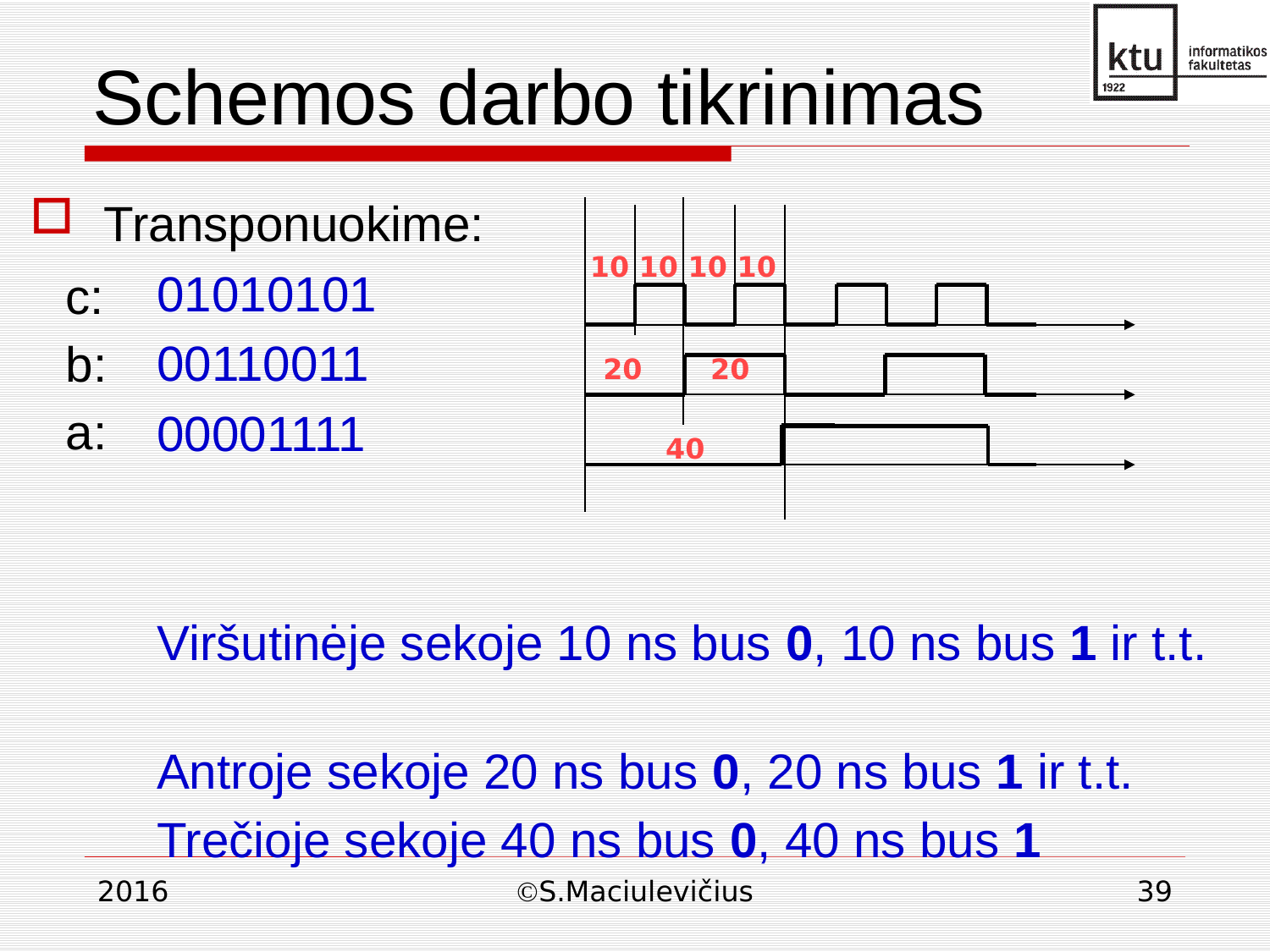

Schemos darbo tikrinimas
Transponuokime:
	01010101
	00110011
	00001111

      	Viršutinėje sekoje 10 ns bus 0, 10 ns bus 1 ir t.t.
	Antroje sekoje 20 ns bus 0, 20 ns bus 1 ir t.t.
	Trečioje sekoje 40 ns bus 0, 40 ns bus 1
10 10 10 10
20       20
40
c:
b:
a:
2016
©S.Maciulevičius
39